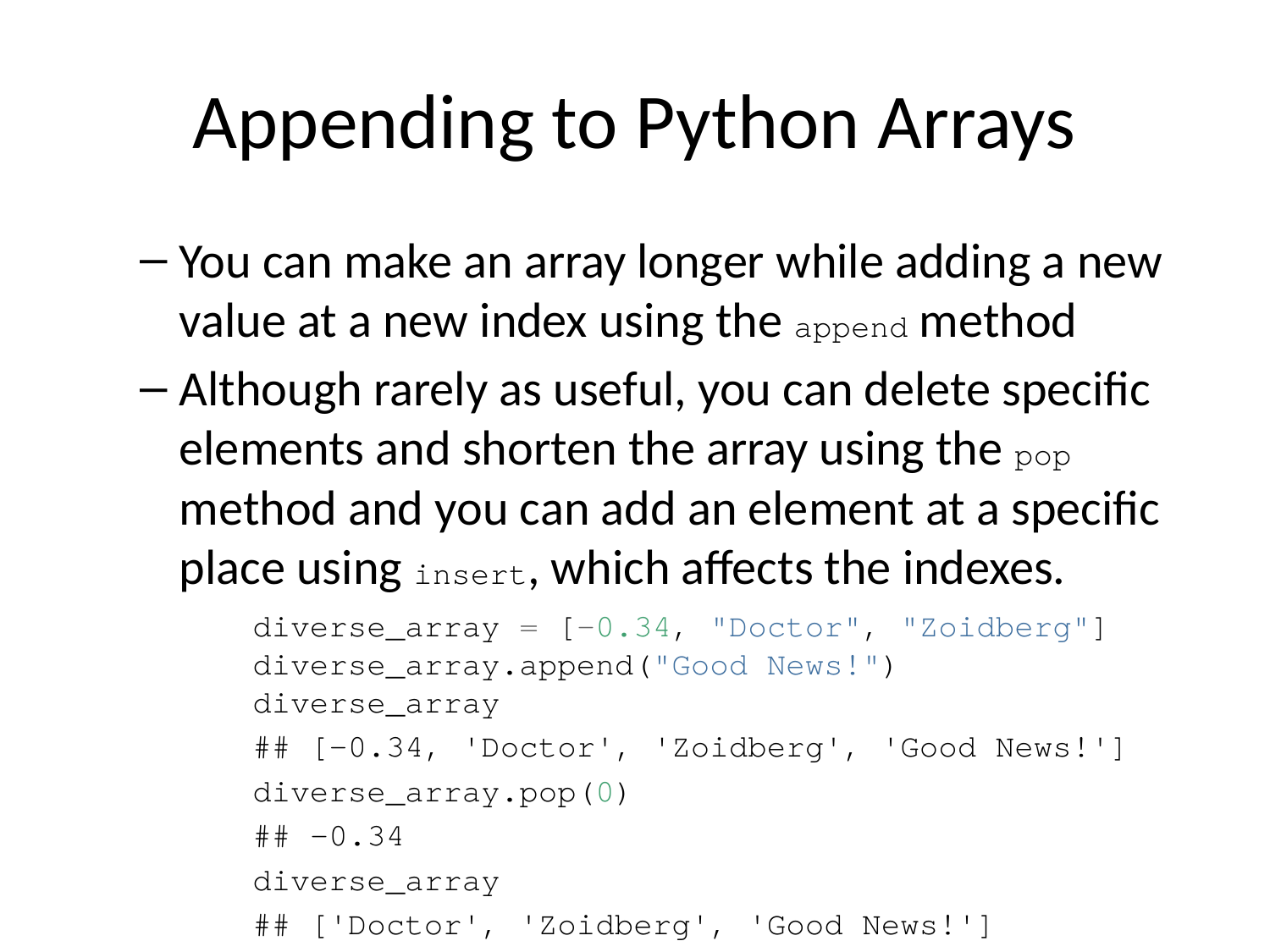

# Appending to Python Arrays
You can make an array longer while adding a new value at a new index using the append method
Although rarely as useful, you can delete specific elements and shorten the array using the pop method and you can add an element at a specific place using insert, which affects the indexes.
diverse_array = [-0.34, "Doctor", "Zoidberg"]
diverse_array.append("Good News!")
diverse_array
## [-0.34, 'Doctor', 'Zoidberg', 'Good News!']
diverse_array.pop(0)
## -0.34
diverse_array
## ['Doctor', 'Zoidberg', 'Good News!']